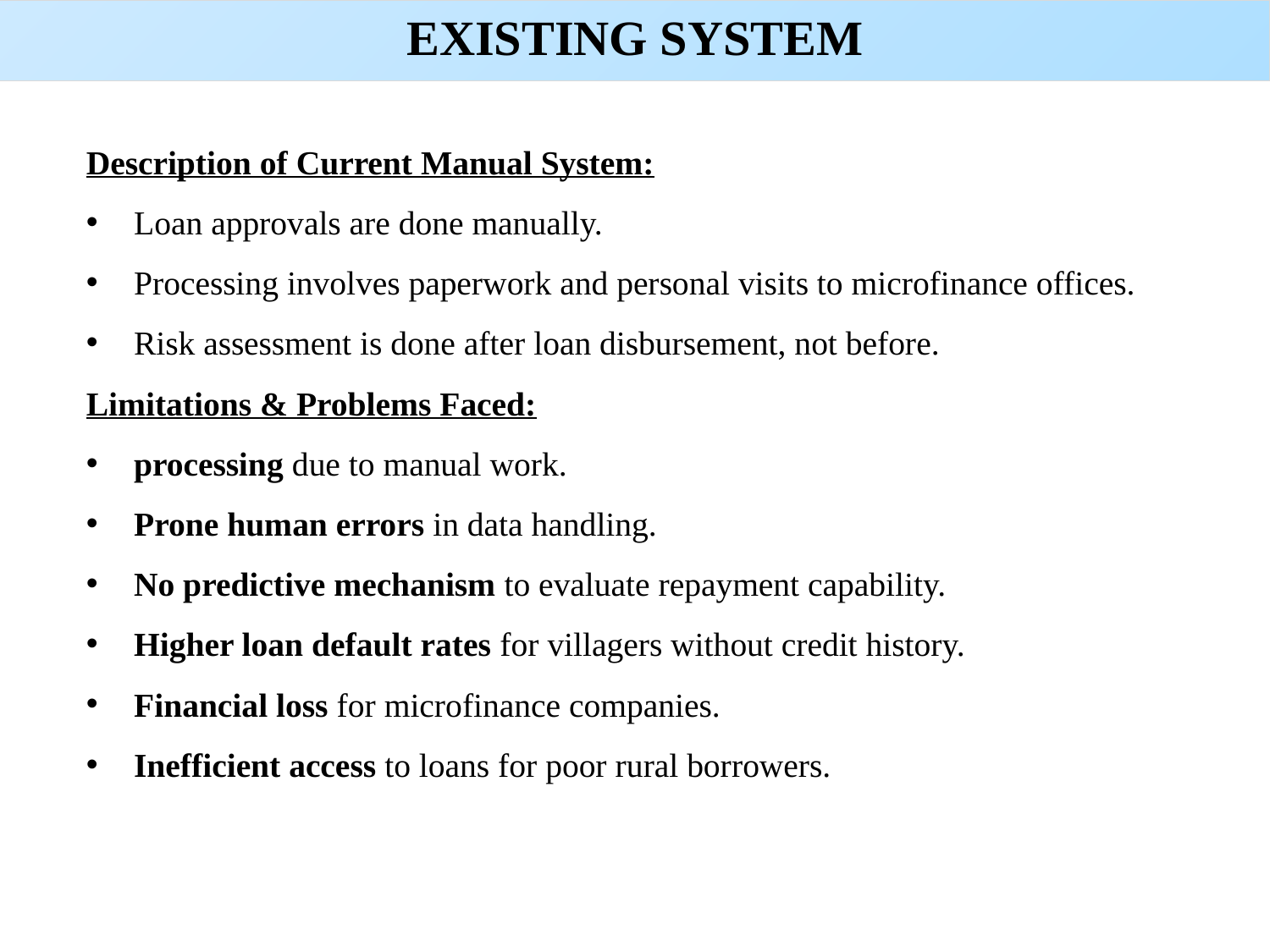

EXISTING SYSTEM
Description of Current Manual System:
Loan approvals are done manually.
Processing involves paperwork and personal visits to microfinance offices.
Risk assessment is done after loan disbursement, not before.
Limitations & Problems Faced:
processing due to manual work.
Prone human errors in data handling.
No predictive mechanism to evaluate repayment capability.
Higher loan default rates for villagers without credit history.
Financial loss for microfinance companies.
Inefficient access to loans for poor rural borrowers.